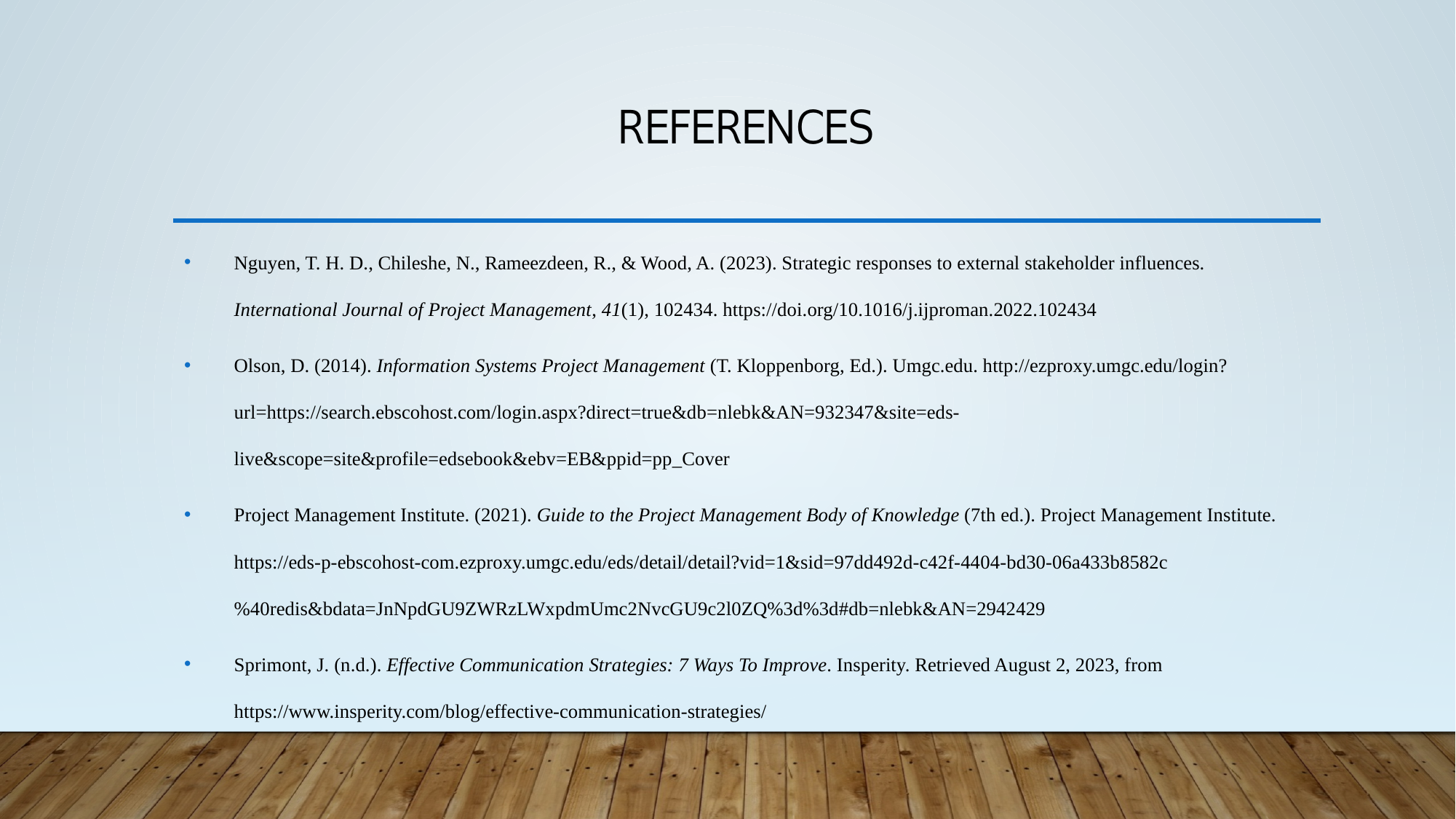

# References
Nguyen, T. H. D., Chileshe, N., Rameezdeen, R., & Wood, A. (2023). Strategic responses to external stakeholder influences. International Journal of Project Management, 41(1), 102434. https://doi.org/10.1016/j.ijproman.2022.102434
Olson, D. (2014). Information Systems Project Management (T. Kloppenborg, Ed.). Umgc.edu. http://ezproxy.umgc.edu/login?url=https://search.ebscohost.com/login.aspx?direct=true&db=nlebk&AN=932347&site=eds-live&scope=site&profile=edsebook&ebv=EB&ppid=pp_Cover
Project Management Institute. (2021). Guide to the Project Management Body of Knowledge (7th ed.). Project Management Institute. https://eds-p-ebscohost-com.ezproxy.umgc.edu/eds/detail/detail?vid=1&sid=97dd492d-c42f-4404-bd30-06a433b8582c%40redis&bdata=JnNpdGU9ZWRzLWxpdmUmc2NvcGU9c2l0ZQ%3d%3d#db=nlebk&AN=2942429
Sprimont, J. (n.d.). Effective Communication Strategies: 7 Ways To Improve. Insperity. Retrieved August 2, 2023, from https://www.insperity.com/blog/effective-communication-strategies/